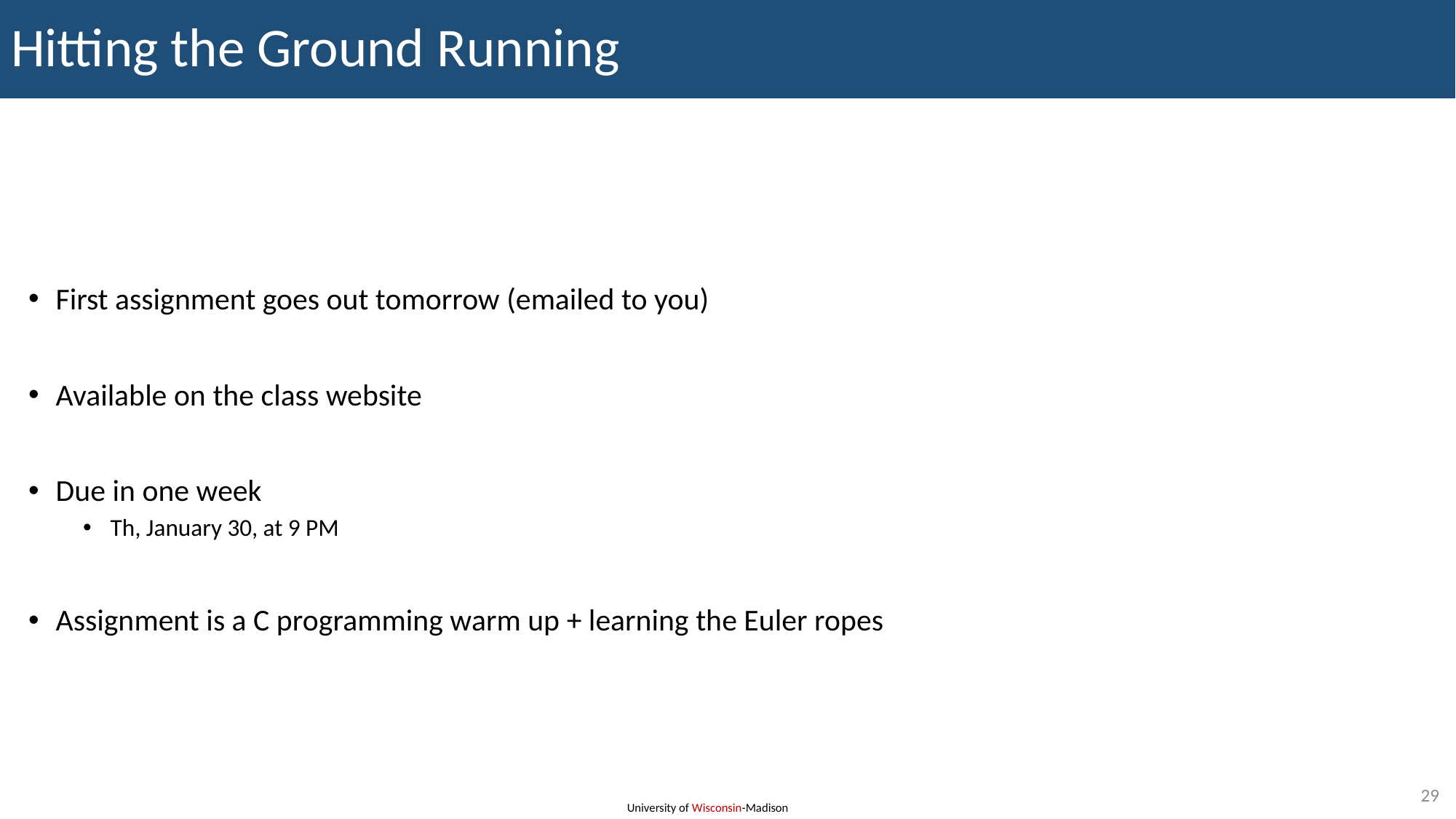

# Hitting the Ground Running

First assignment goes out tomorrow (emailed to you)

Available on the class website

Due in one week
Th, January 30, at 9 PM

Assignment is a C programming warm up + learning the Euler ropes
29